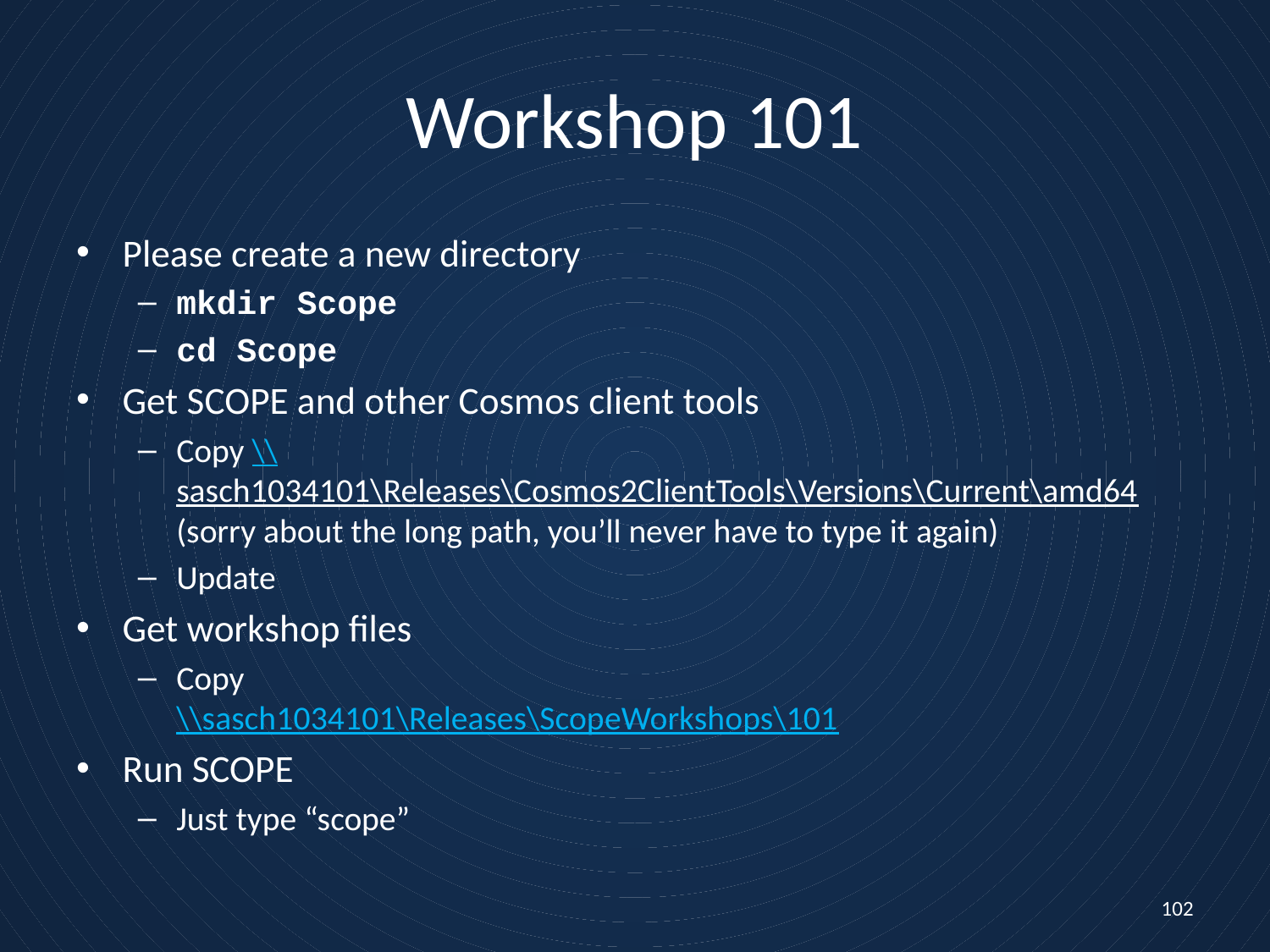

# Workshop 101
Please create a new directory
mkdir Scope
cd Scope
Get SCOPE and other Cosmos client tools
Copy \\sasch1034101\Releases\Cosmos2ClientTools\Versions\Current\amd64
(sorry about the long path, you’ll never have to type it again)
Update
Get workshop files
Copy
\\sasch1034101\Releases\ScopeWorkshops\101
Run SCOPE
Just type “scope”

102